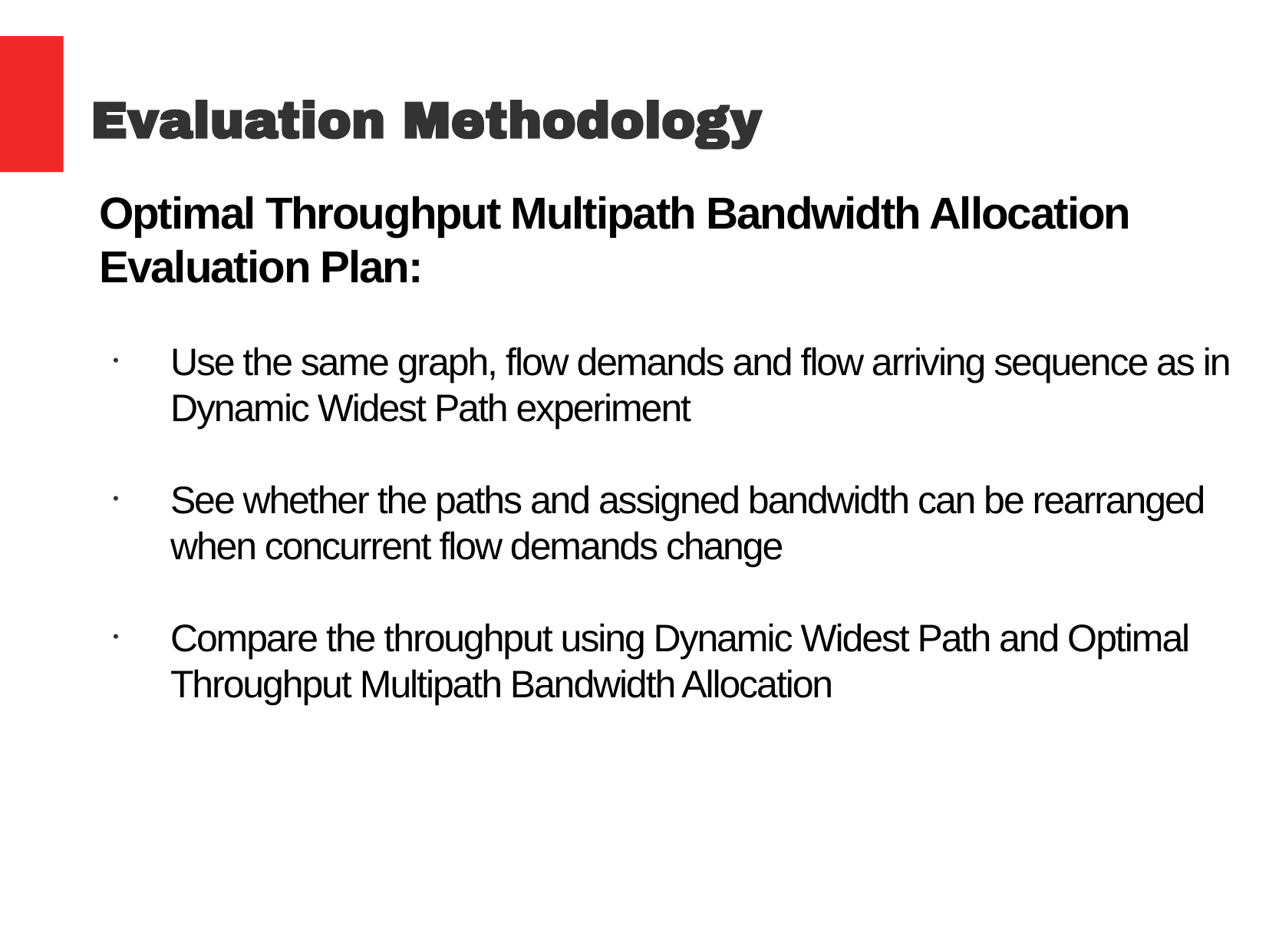

# Evaluation Methodology
Optimal Throughput Multipath Bandwidth Allocation Evaluation Plan:

Use the same graph, flow demands and flow arriving sequence as in Dynamic Widest Path experiment

See whether the paths and assigned bandwidth can be rearranged when concurrent flow demands change

Compare the throughput using Dynamic Widest Path and Optimal Throughput Multipath Bandwidth Allocation